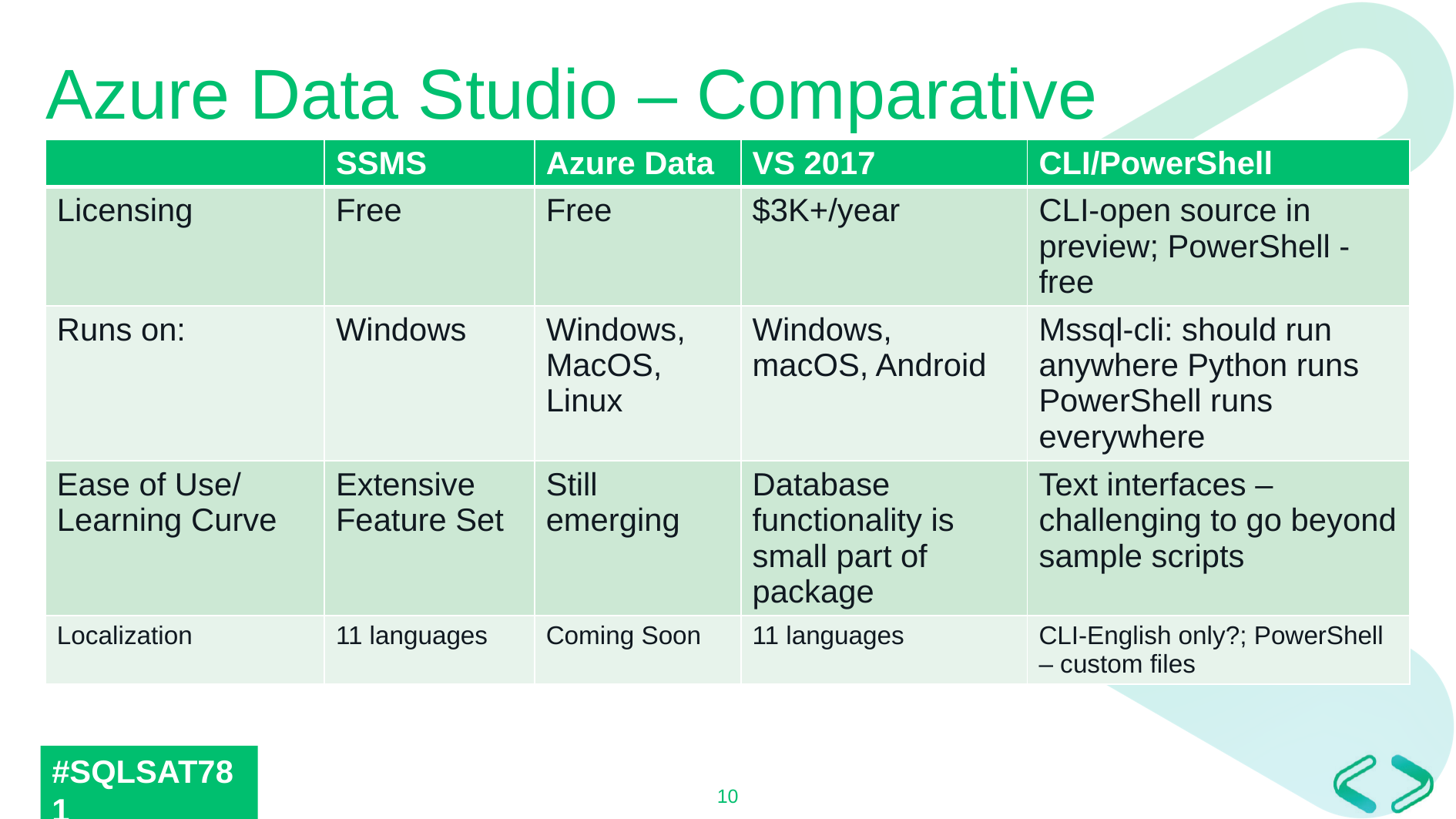

# Azure Data Studio – Comparative
|  | SSMS | Azure Data | VS 2017 | CLI/PowerShell |
| --- | --- | --- | --- | --- |
| Licensing | Free | Free | $3K+/year | CLI-open source in preview; PowerShell -free |
| Runs on: | Windows | Windows, MacOS, Linux | Windows, macOS, Android | Mssql-cli: should run anywhere Python runs PowerShell runs everywhere |
| Ease of Use/ Learning Curve | Extensive Feature Set | Still emerging | Database functionality is small part of package | Text interfaces – challenging to go beyond sample scripts |
| Localization | 11 languages | Coming Soon | 11 languages | CLI-English only?; PowerShell – custom files |
10